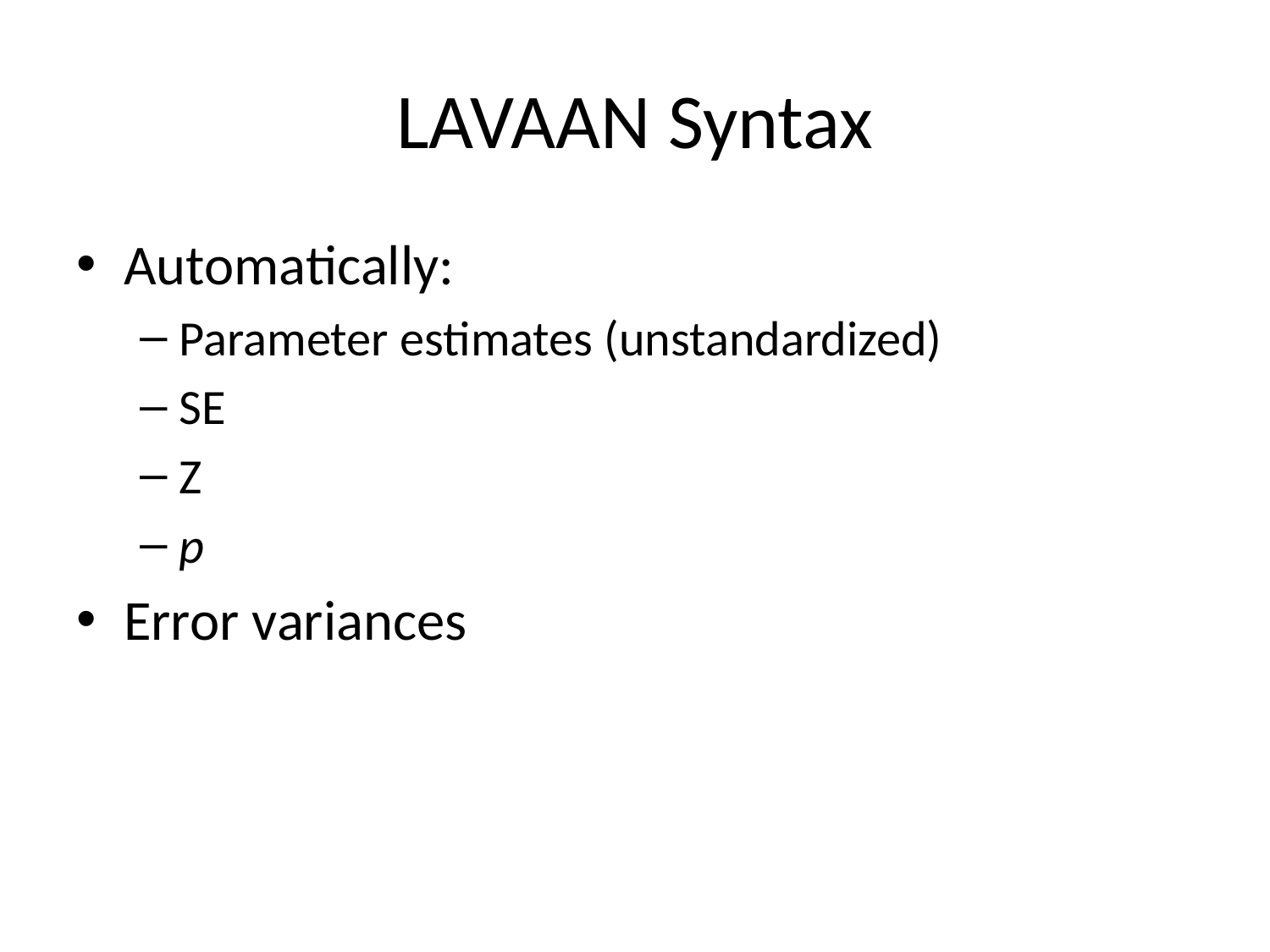

# LAVAAN Syntax
Automatically:
Parameter estimates (unstandardized)
SE
Z
p
Error variances